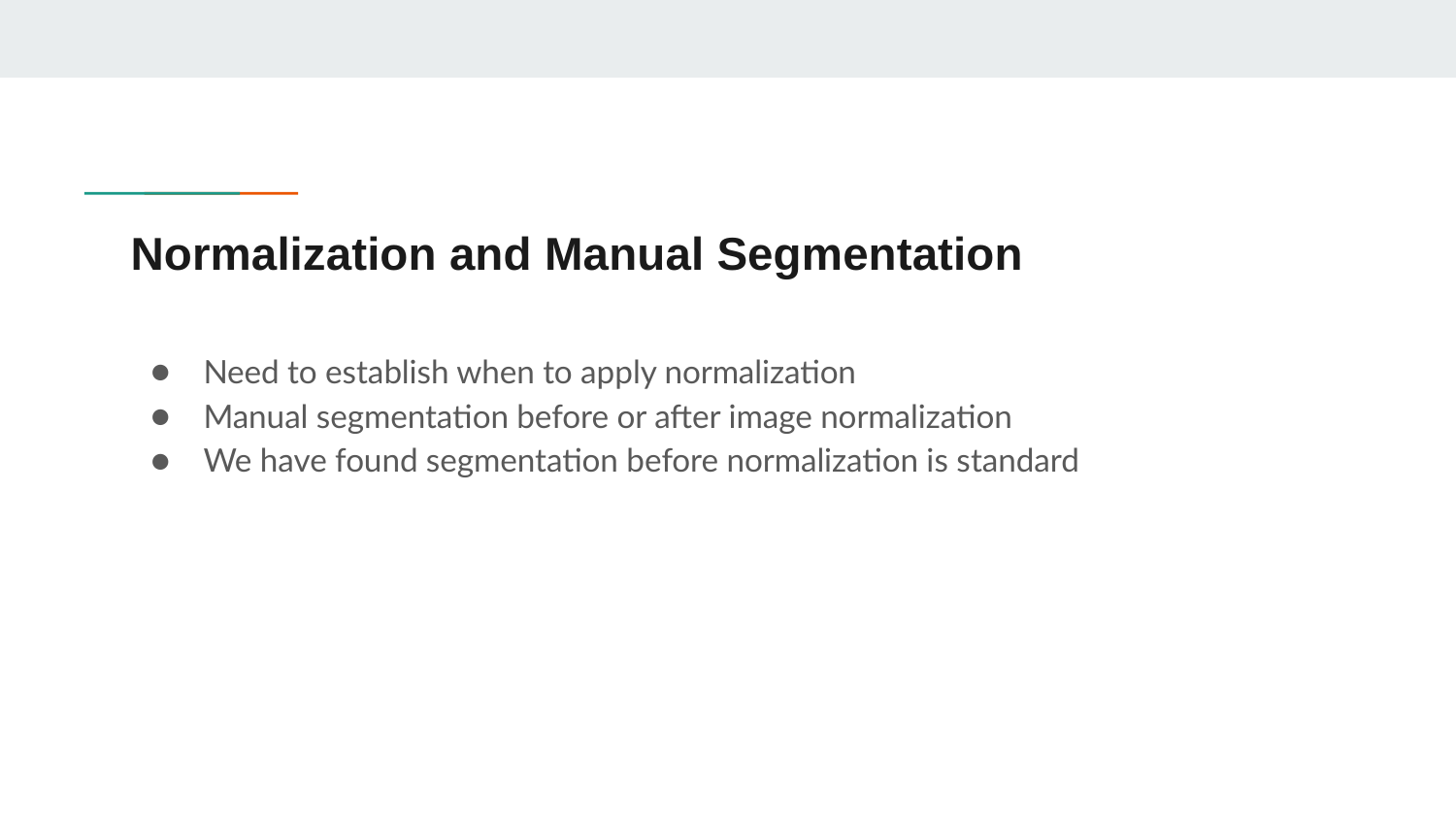

# Normalization and Manual Segmentation
Need to establish when to apply normalization
Manual segmentation before or after image normalization
We have found segmentation before normalization is standard